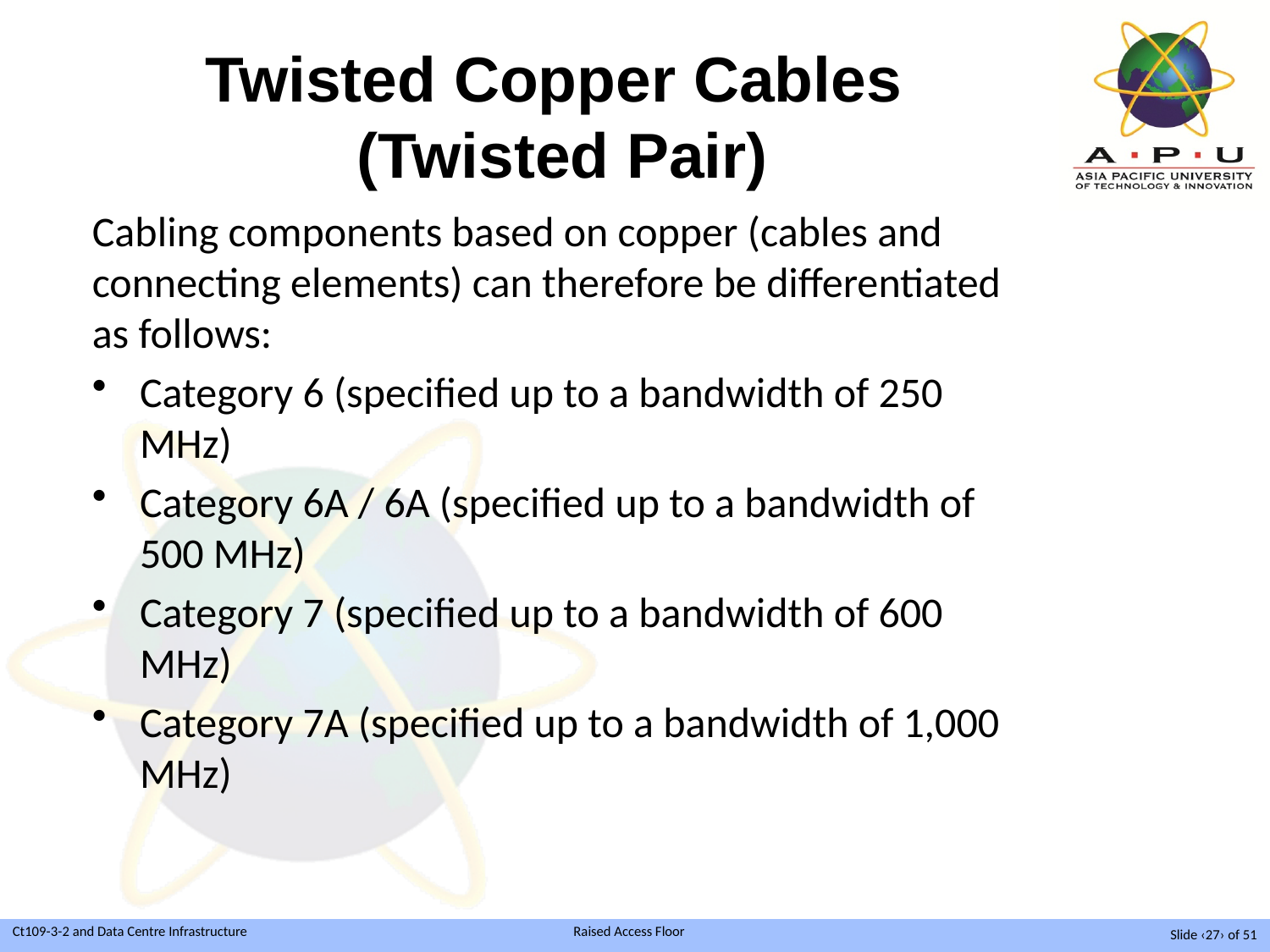

# Twisted Copper Cables (Twisted Pair)
Cabling components based on copper (cables and connecting elements) can therefore be differentiated as follows:
Category 6 (specified up to a bandwidth of 250 MHz)
Category 6A / 6A (specified up to a bandwidth of 500 MHz)
Category 7 (specified up to a bandwidth of 600 MHz)
Category 7A (specified up to a bandwidth of 1,000 MHz)
Slide ‹27› of 51